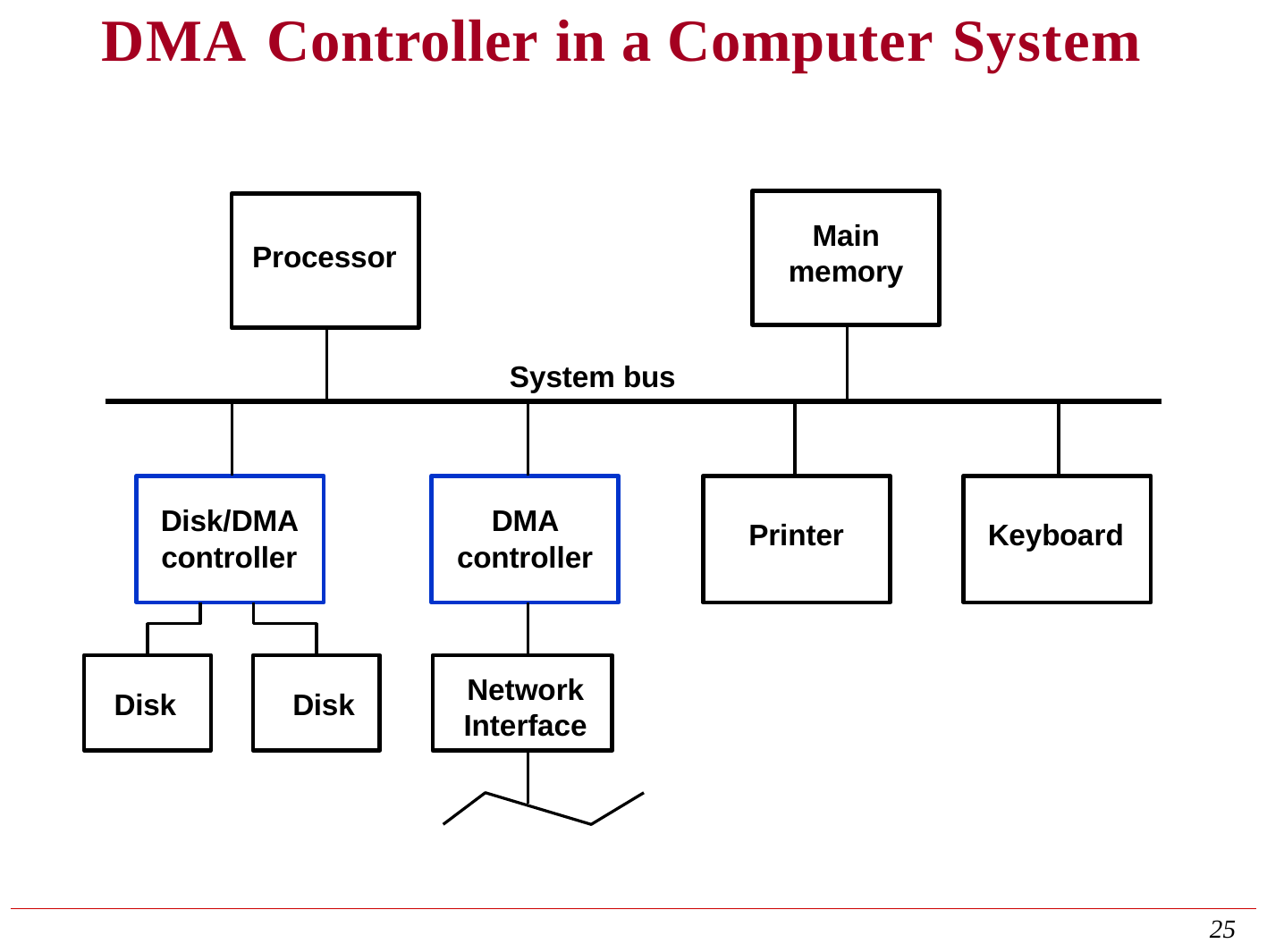

# DMA Controller in a Computer System

Main  memory
Processor
System bus

Disk/DMA
controller
DMA
controller
Printer
Keyboard

Network
Interface
Disk
Disk
25